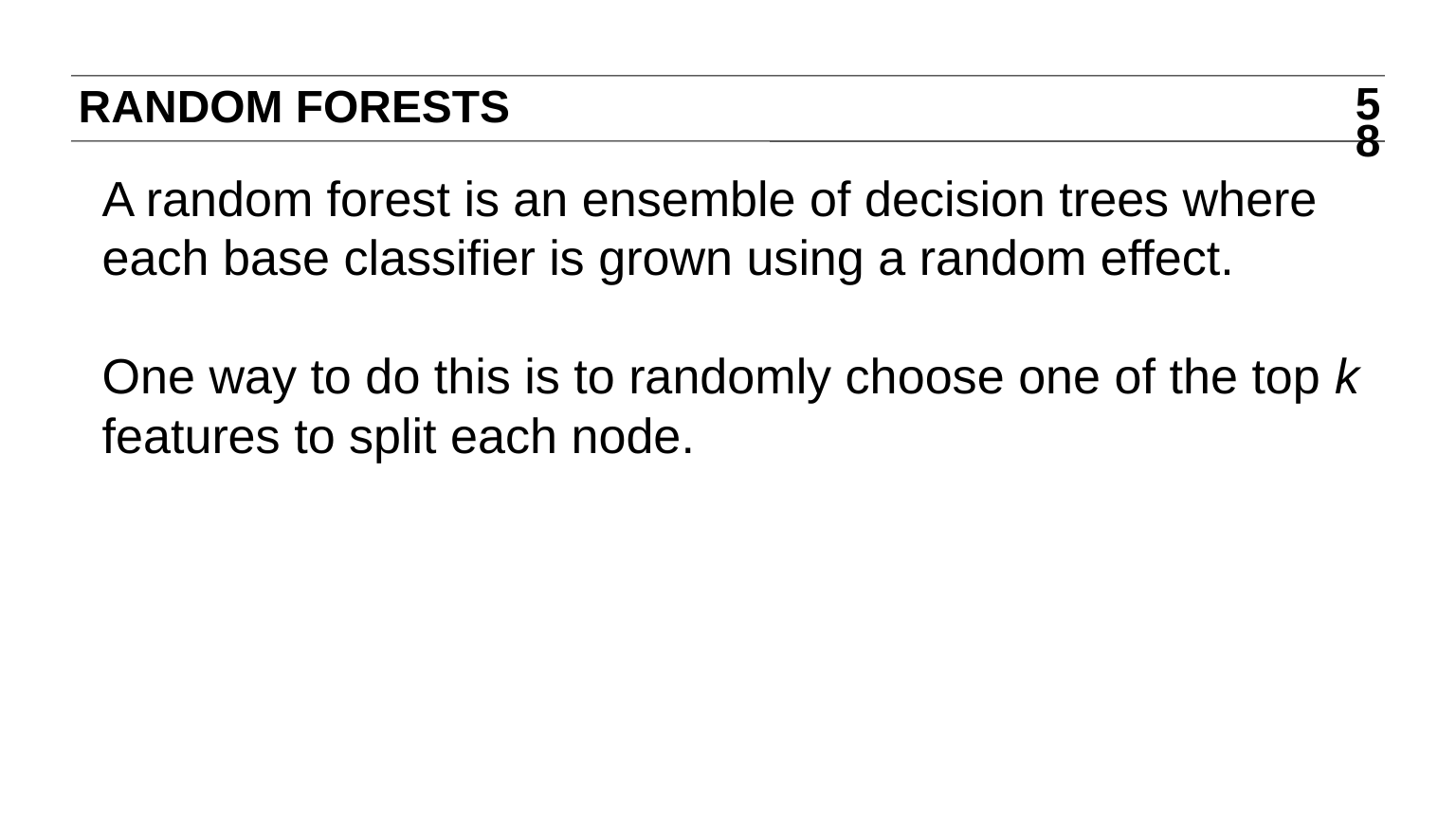

Random forests
58
A random forest is an ensemble of decision trees where each base classifier is grown using a random effect.

One way to do this is to randomly choose one of the top k features to split each node.